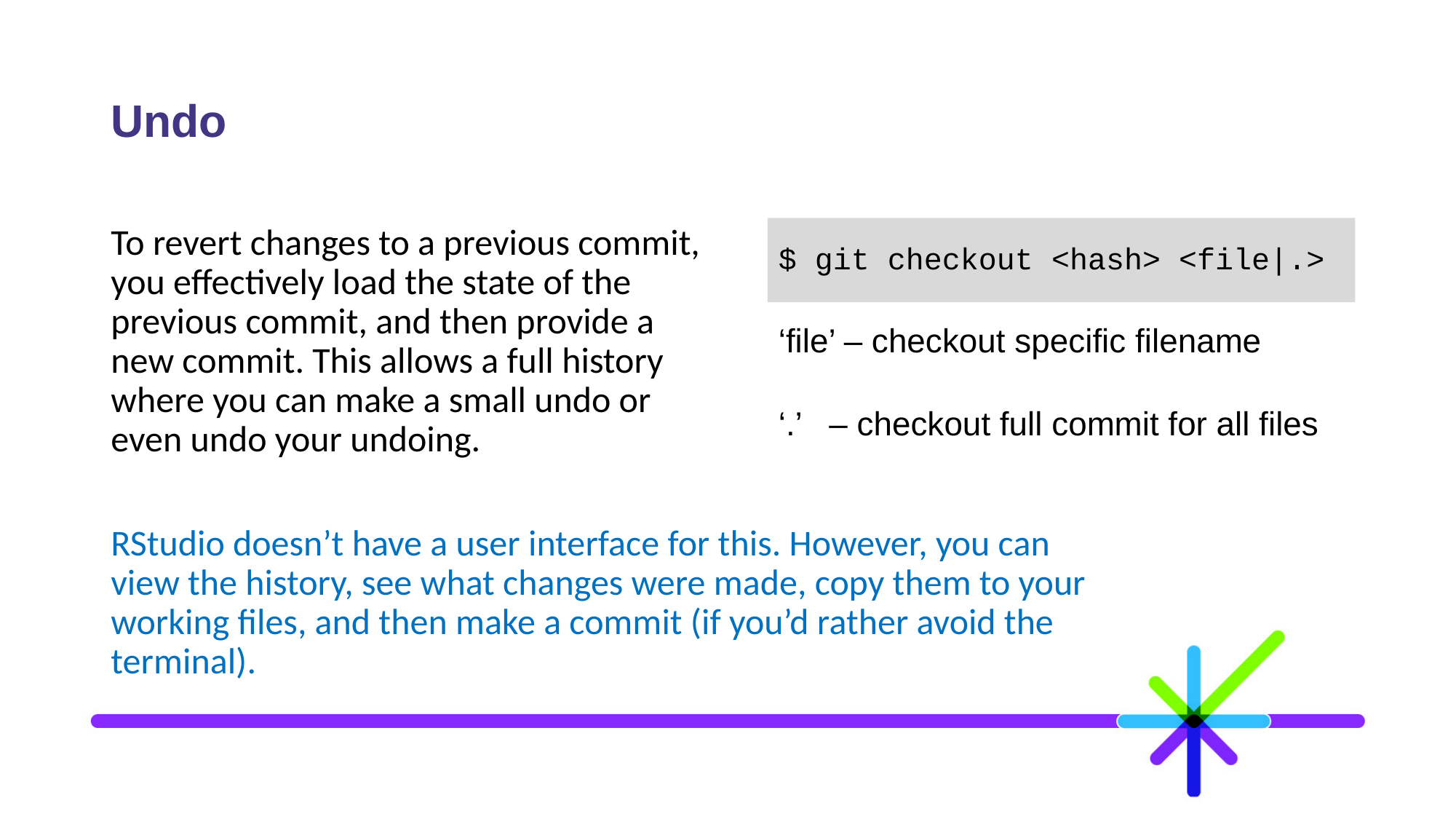

# Undo
To revert changes to a previous commit, you effectively load the state of the previous commit, and then provide a new commit. This allows a full history where you can make a small undo or even undo your undoing.
$ git checkout <hash> <file|.>
‘file’ – checkout specific filename
‘.’   – checkout full commit for all files

RStudio doesn’t have a user interface for this. However, you can view the history, see what changes were made, copy them to your working files, and then make a commit (if you’d rather avoid the terminal).